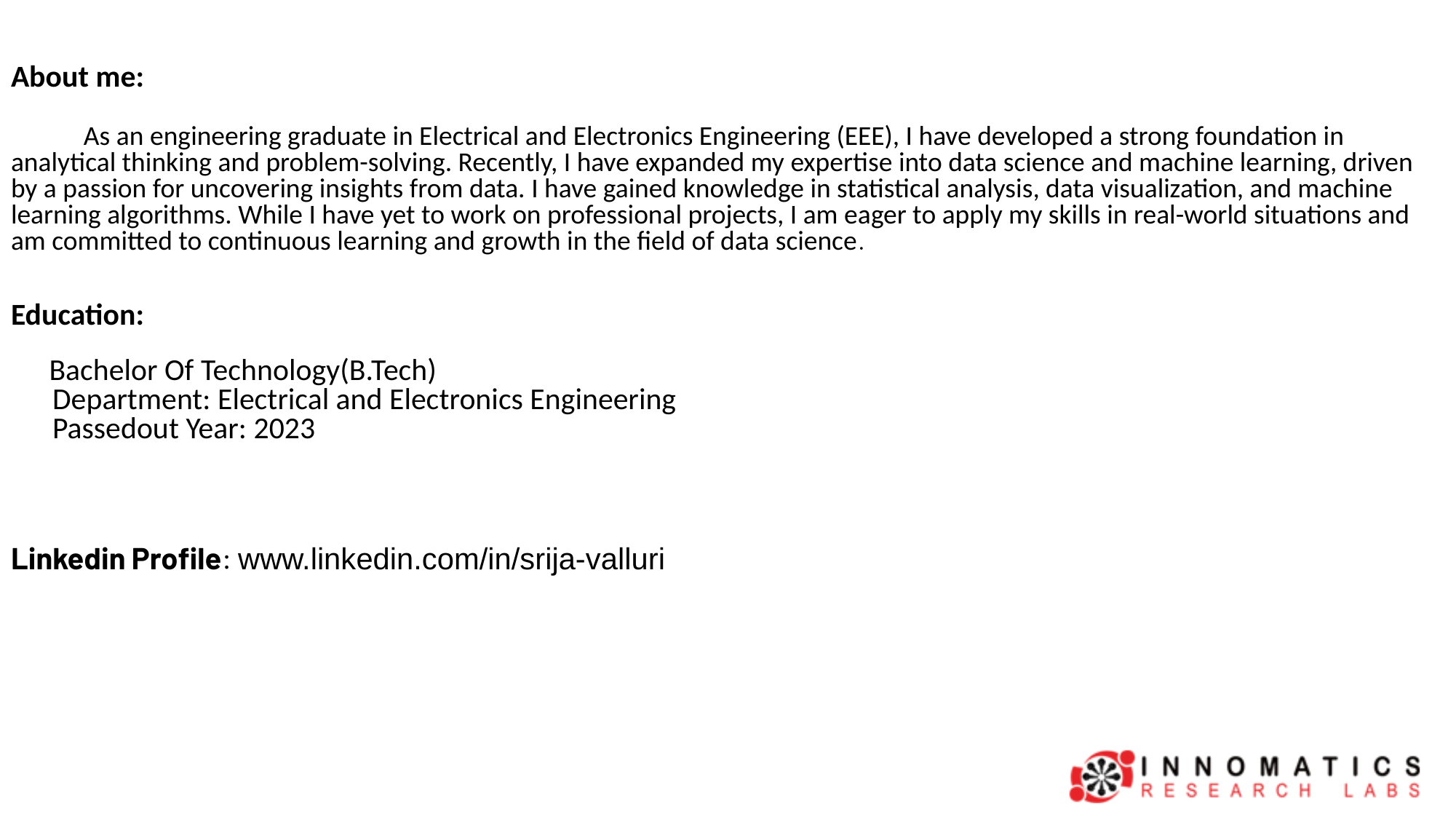

About me:

          As an engineering graduate in Electrical and Electronics Engineering (EEE), I have developed a strong foundation in analytical thinking and problem-solving. Recently, I have expanded my expertise into data science and machine learning, driven by a passion for uncovering insights from data. I have gained knowledge in statistical analysis, data visualization, and machine learning algorithms. While I have yet to work on professional projects, I am eager to apply my skills in real-world situations and am committed to continuous learning and growth in the field of data science.

Education:

       Bachelor Of Technology(B.Tech)
      Department: Electrical and Electronics Engineering
      Passedout Year: 2023

Linkedin Profile: www.linkedin.com/in/srija-valluri